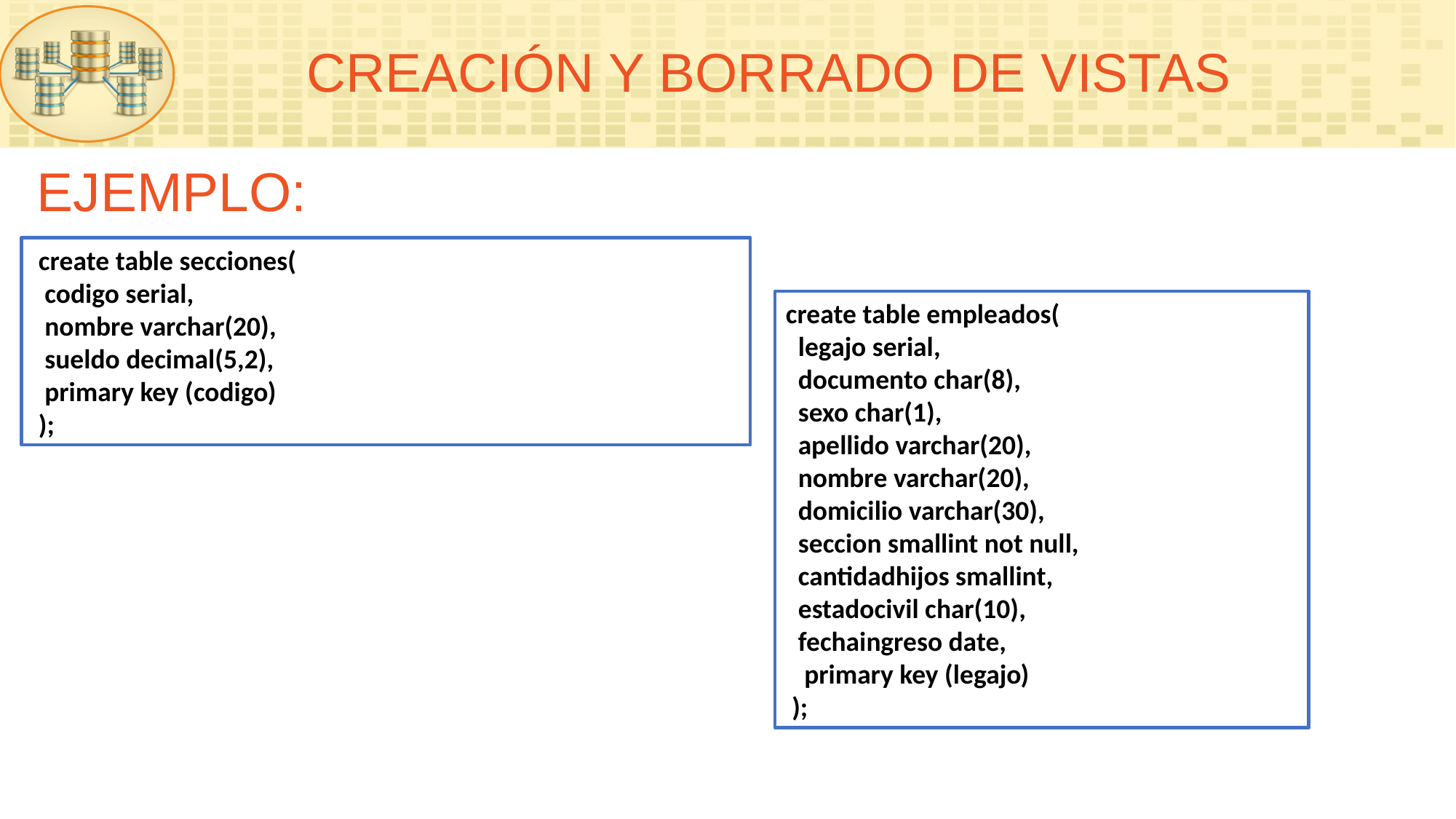

CREACIÓN Y BORRADO DE VISTAS
EJEMPLO:
 create table secciones(
  codigo serial,
  nombre varchar(20),
  sueldo decimal(5,2),
  primary key (codigo)
 );
create table empleados(
  legajo serial,
  documento char(8),
  sexo char(1),
  apellido varchar(20),
  nombre varchar(20),
  domicilio varchar(30),
  seccion smallint not null,
  cantidadhijos smallint,
  estadocivil char(10),
  fechaingreso date,
   primary key (legajo)
 );